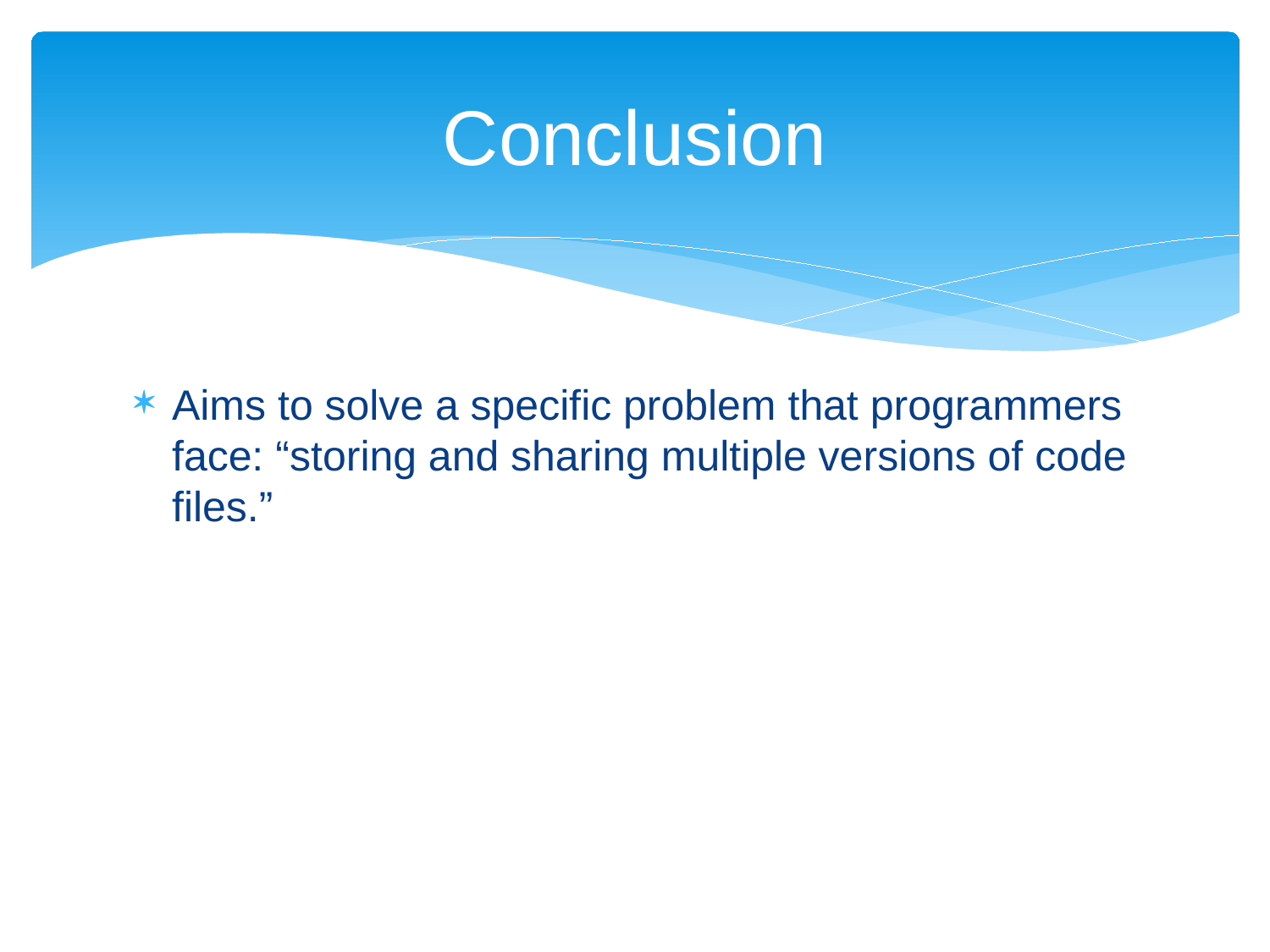

# Conclusion
Aims to solve a specific problem that programmers face: “storing and sharing multiple versions of code files.”